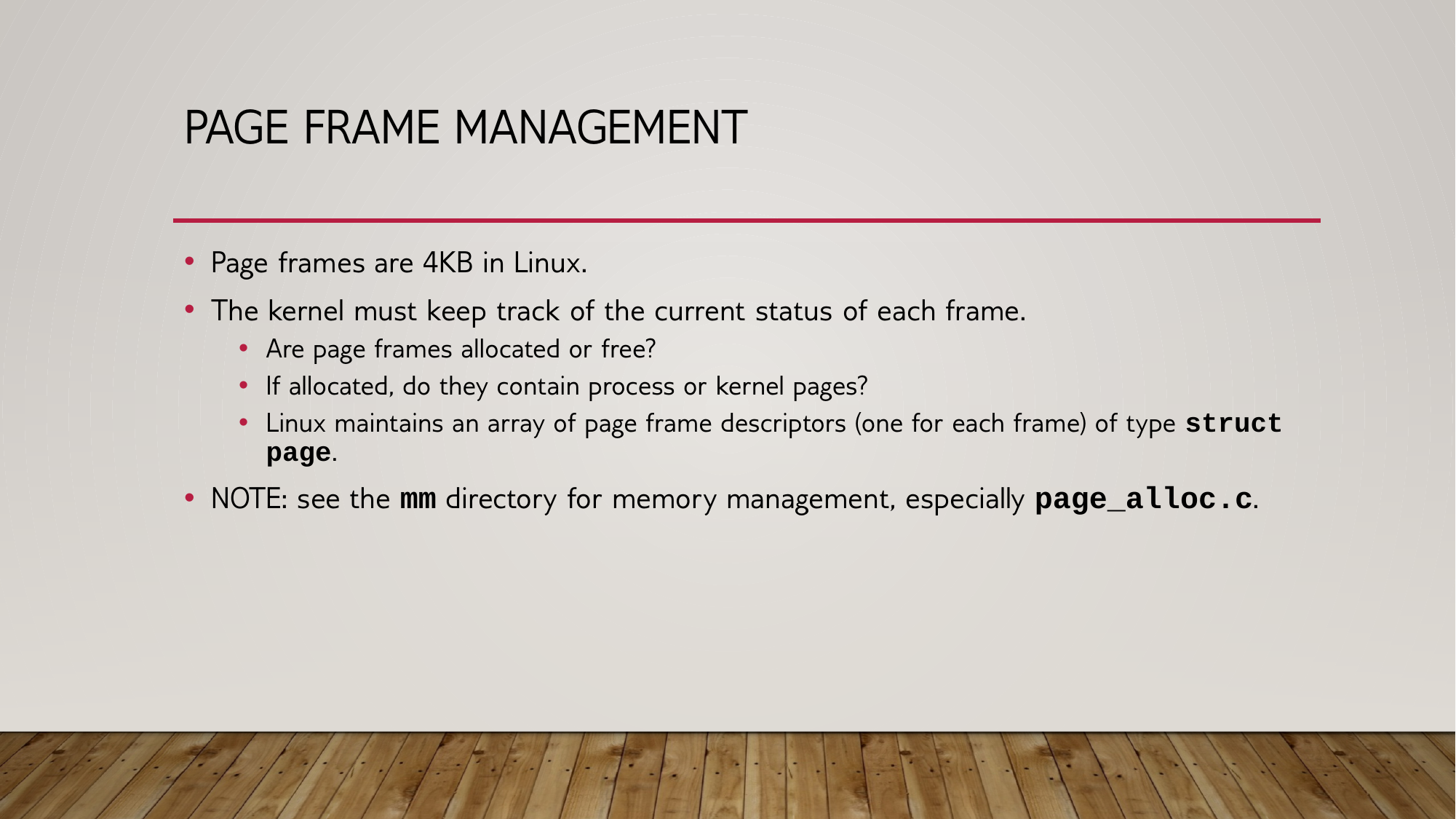

# Page Frame Management
Page frames are 4KB in Linux.
The kernel must keep track of the current status of each frame.
Are page frames allocated or free?
If allocated, do they contain process or kernel pages?
Linux maintains an array of page frame descriptors (one for each frame) of type struct page.
NOTE: see the mm directory for memory management, especially page_alloc.c.